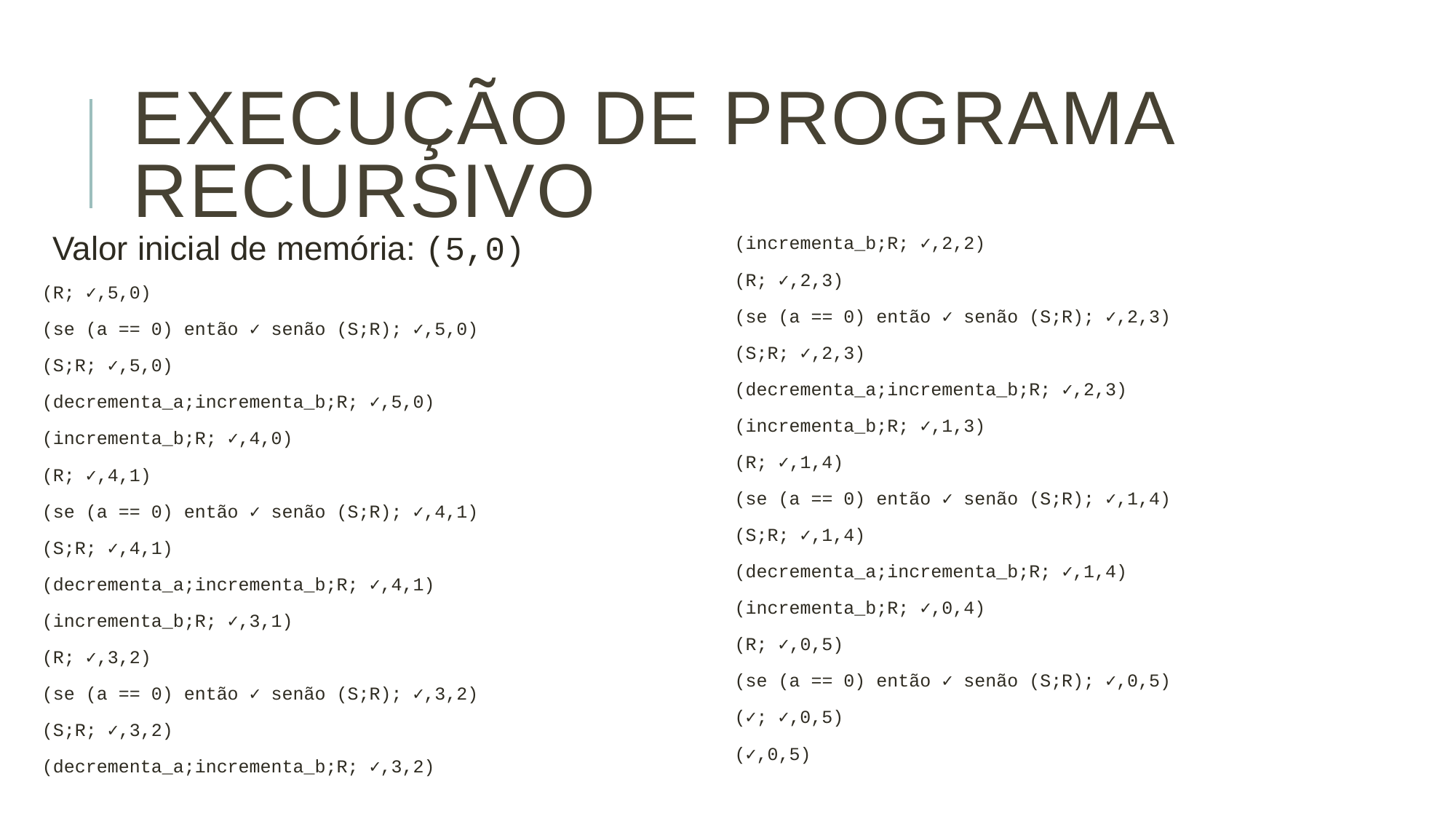

# Execução de Programa Recursivo
Valor inicial de memória: (5,0)
(R; ✓,5,0)
(se (a == 0) então ✓ senão (S;R); ✓,5,0)
(S;R; ✓,5,0)
(decrementa_a;incrementa_b;R; ✓,5,0)
(incrementa_b;R; ✓,4,0)
(R; ✓,4,1)
(se (a == 0) então ✓ senão (S;R); ✓,4,1)
(S;R; ✓,4,1)
(decrementa_a;incrementa_b;R; ✓,4,1)
(incrementa_b;R; ✓,3,1)
(R; ✓,3,2)
(se (a == 0) então ✓ senão (S;R); ✓,3,2)
(S;R; ✓,3,2)
(decrementa_a;incrementa_b;R; ✓,3,2)
(incrementa_b;R; ✓,2,2)
(R; ✓,2,3)
(se (a == 0) então ✓ senão (S;R); ✓,2,3)
(S;R; ✓,2,3)
(decrementa_a;incrementa_b;R; ✓,2,3)
(incrementa_b;R; ✓,1,3)
(R; ✓,1,4)
(se (a == 0) então ✓ senão (S;R); ✓,1,4)
(S;R; ✓,1,4)
(decrementa_a;incrementa_b;R; ✓,1,4)
(incrementa_b;R; ✓,0,4)
(R; ✓,0,5)
(se (a == 0) então ✓ senão (S;R); ✓,0,5)
(✓; ✓,0,5)
(✓,0,5)